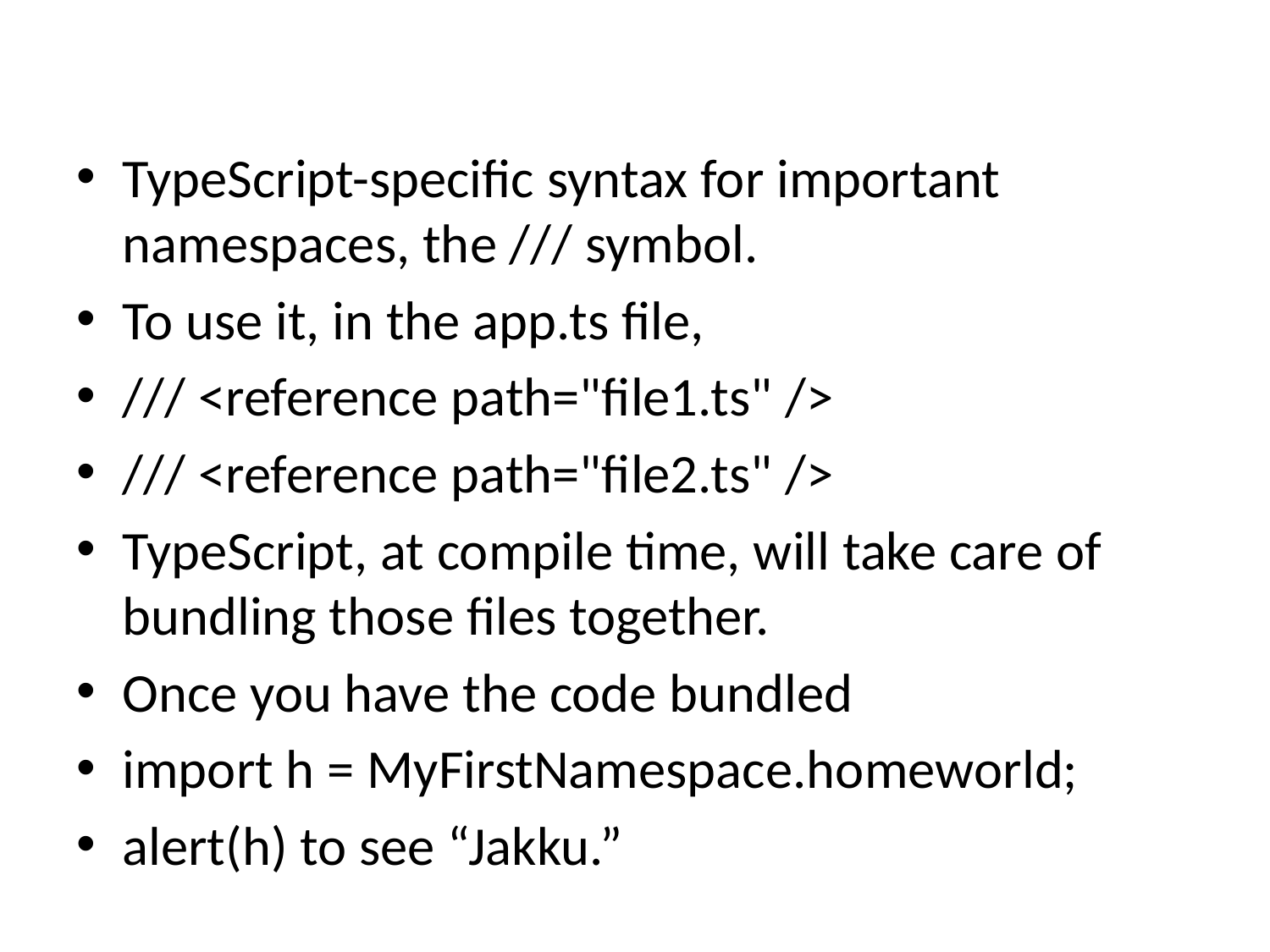

#
TypeScript-specific syntax for important namespaces, the /// symbol.
To use it, in the app.ts file,
/// <reference path="file1.ts" />
/// <reference path="file2.ts" />
TypeScript, at compile time, will take care of bundling those files together.
Once you have the code bundled
import h = MyFirstNamespace.homeworld;
alert(h) to see “Jakku.”